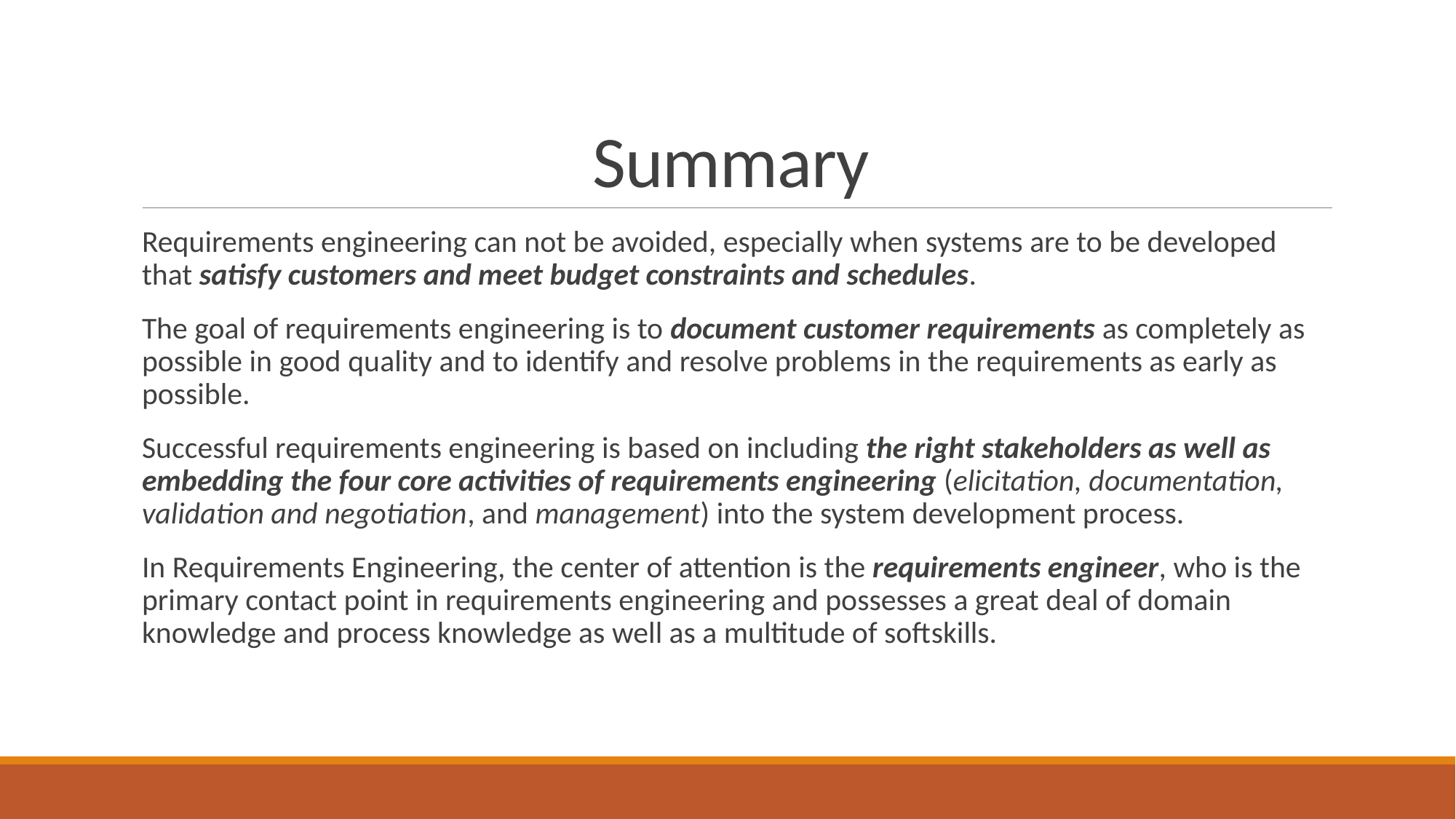

# Summary
Requirements engineering can not be avoided, especially when systems are to be developed that satisfy customers and meet budget constraints and schedules.
The goal of requirements engineering is to document customer requirements as completely as possible in good quality and to identify and resolve problems in the requirements as early as possible.
Successful requirements engineering is based on including the right stakeholders as well as embedding the four core activities of requirements engineering (elicitation, documentation, validation and negotiation, and management) into the system development process.
In Requirements Engineering, the center of attention is the requirements engineer, who is the primary contact point in requirements engineering and possesses a great deal of domain knowledge and process knowledge as well as a multitude of softskills.